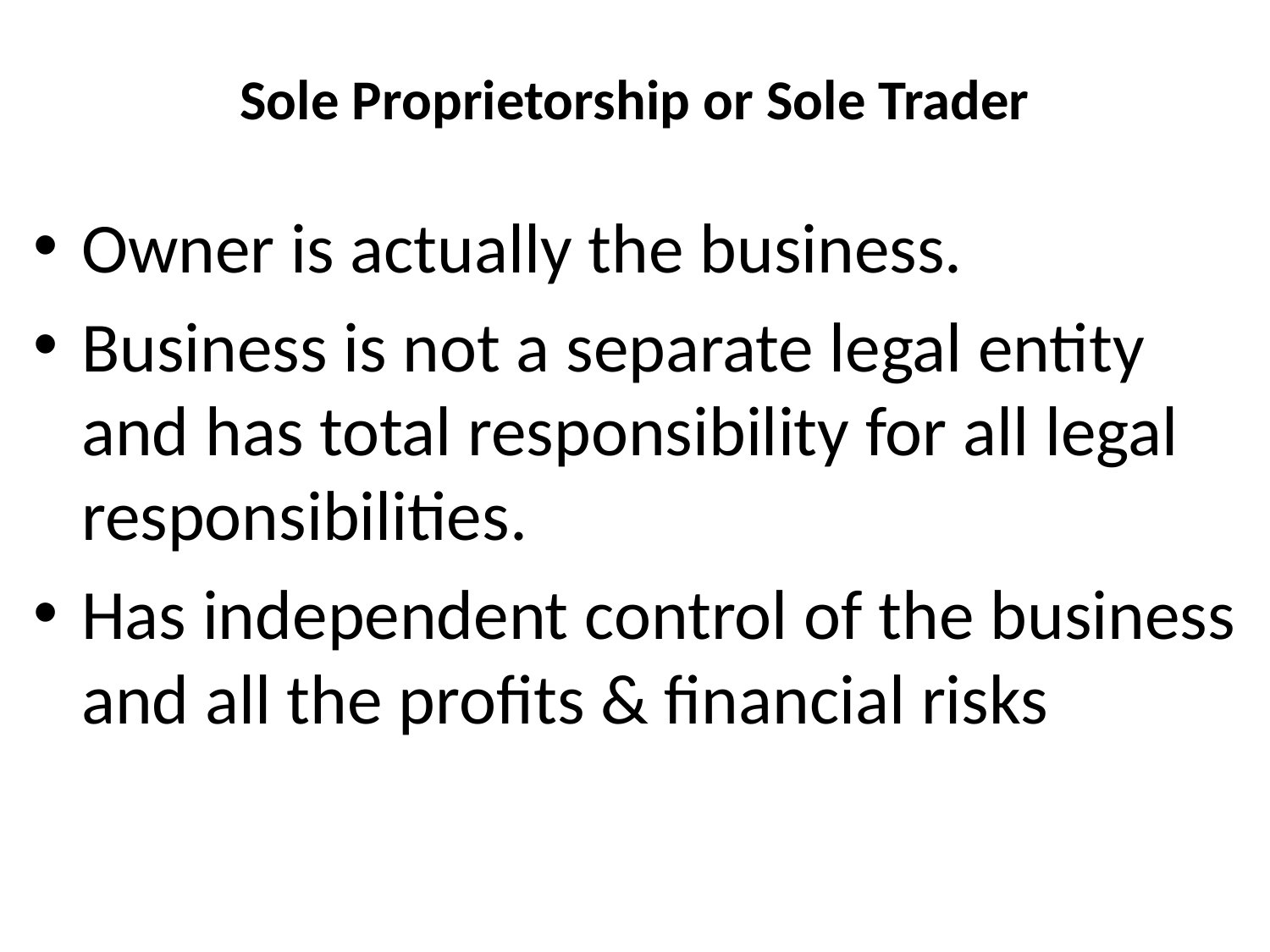

# Sole Proprietorship or Sole Trader
Owner is actually the business.
Business is not a separate legal entity and has total responsibility for all legal responsibilities.
Has independent control of the business and all the profits & financial risks